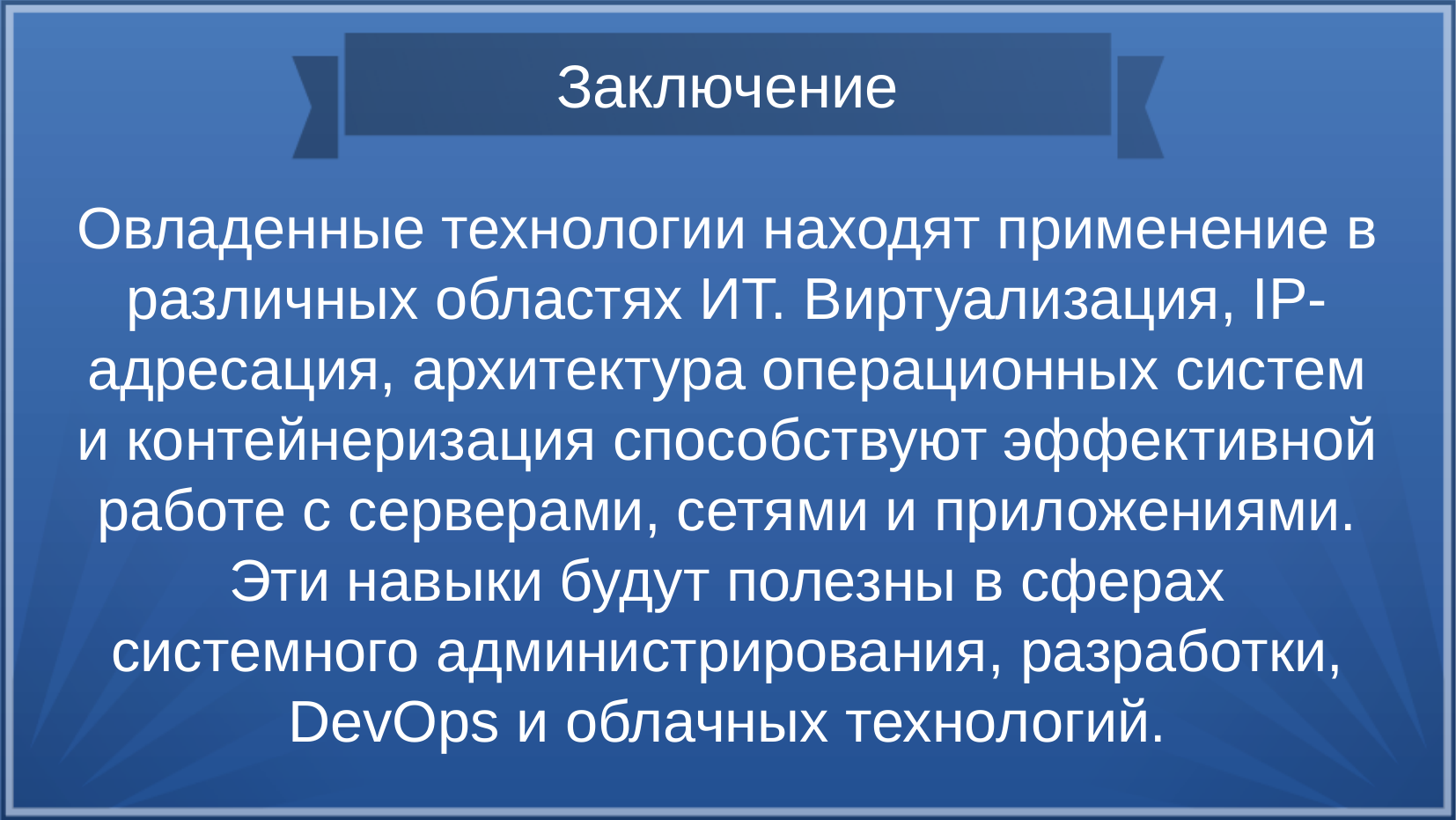

# Заключение
Овладенные технологии находят применение в различных областях ИТ. Виртуализация, IP-адресация, архитектура операционных систем и контейнеризация способствуют эффективной работе с серверами, сетями и приложениями. Эти навыки будут полезны в сферах системного администрирования, разработки, DevOps и облачных технологий.